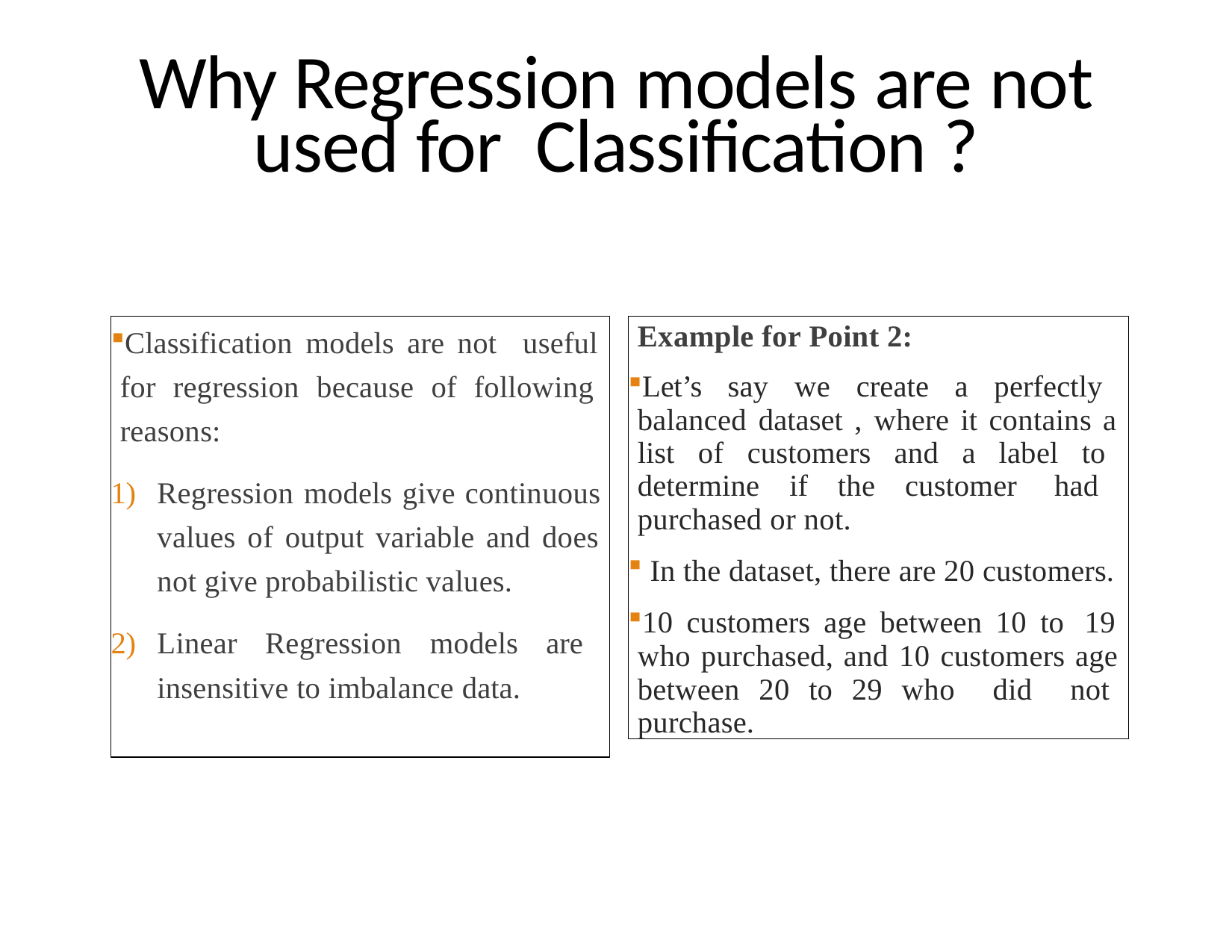

# Why Regression models are not used for  Classification ?
Classification models are not  useful  for regression because of following  reasons:
Regression models give continuous  values of output variable and does  not give probabilistic values.
Linear Regression models are  insensitive to imbalance data.

Example for Point 2:
Let’s say we create a perfectly  balanced dataset , where it contains a  list of customers and a label to  determine if the customer had  purchased or not.
In the dataset, there are 20 customers.
10 customers age between 10 to 19  who purchased, and 10 customers age  between 20 to 29 who  did  not  purchase.